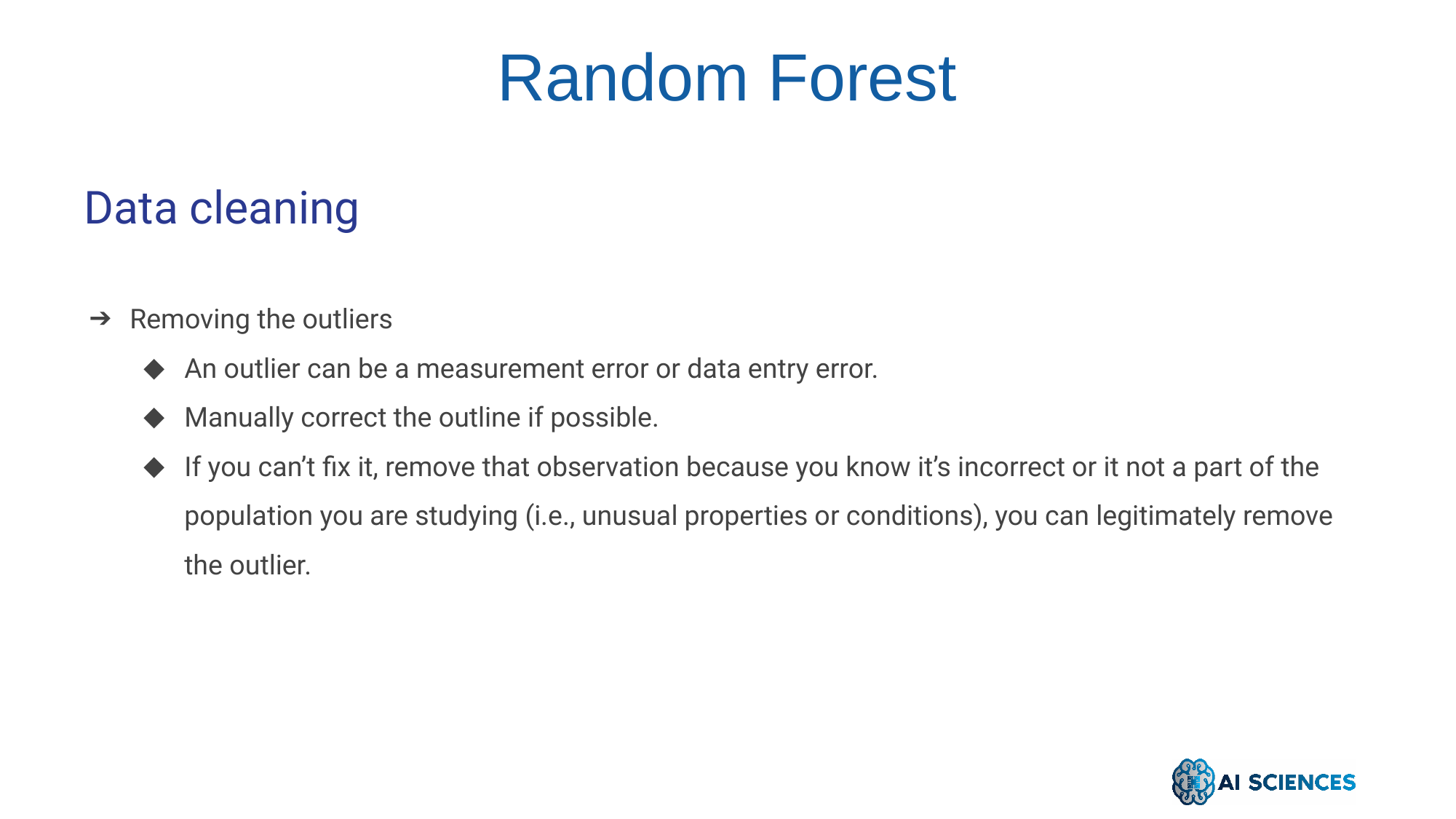

Random Forest
Data cleaning
Removing the outliers
An outlier can be a measurement error or data entry error.
Manually correct the outline if possible.
If you can’t fix it, remove that observation because you know it’s incorrect or it not a part of the population you are studying (i.e., unusual properties or conditions), you can legitimately remove the outlier.